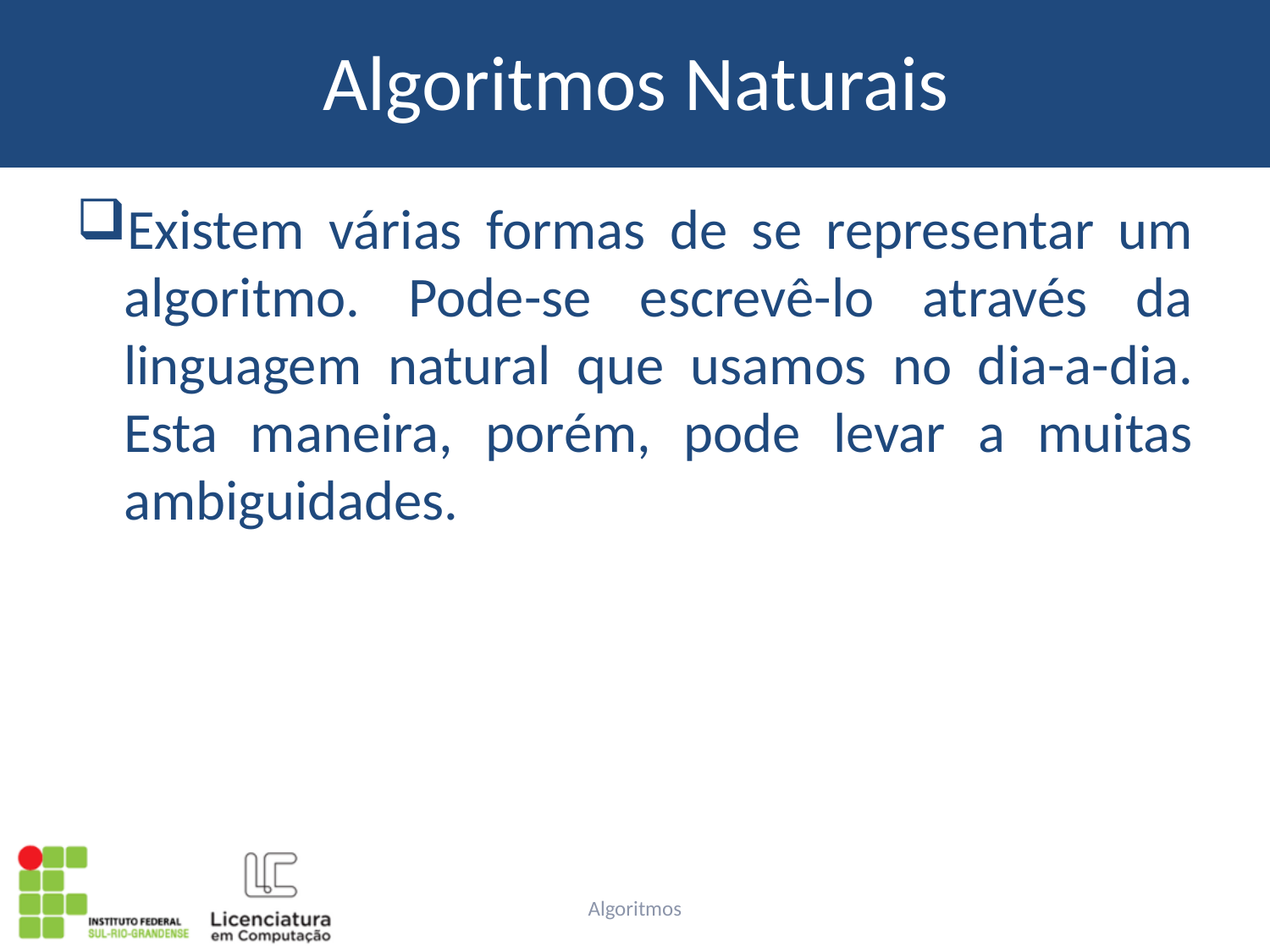

# Algoritmos Naturais
Existem várias formas de se representar um algoritmo. Pode-se escrevê-lo através da linguagem natural que usamos no dia-a-dia. Esta maneira, porém, pode levar a muitas ambiguidades.
Algoritmos